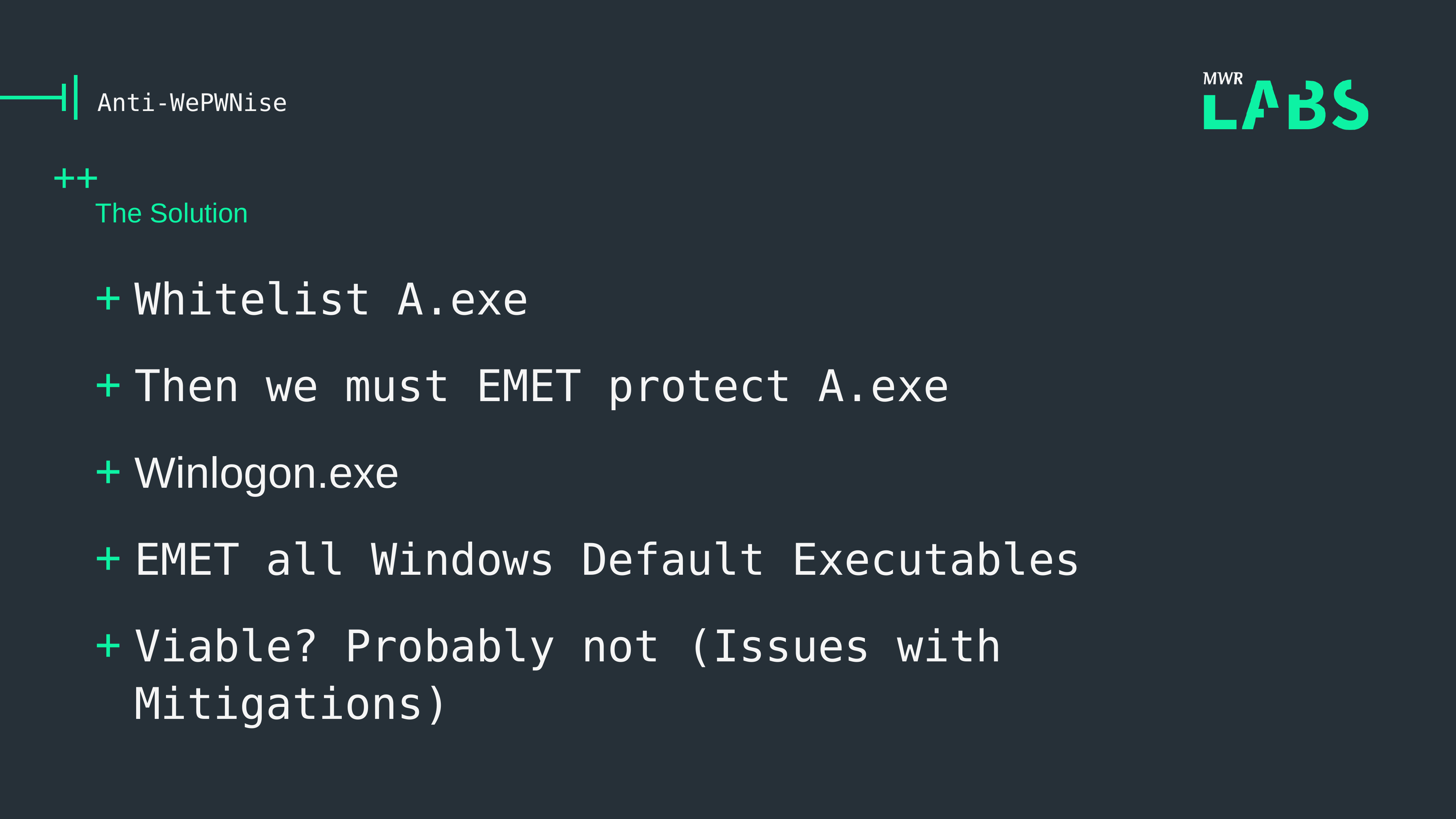

# Anti-WePWNise
The Solution
Whitelist A.exe
Then we must EMET protect A.exe
Winlogon.exe
EMET all Windows Default Executables
Viable? Probably not (Issues with Mitigations)